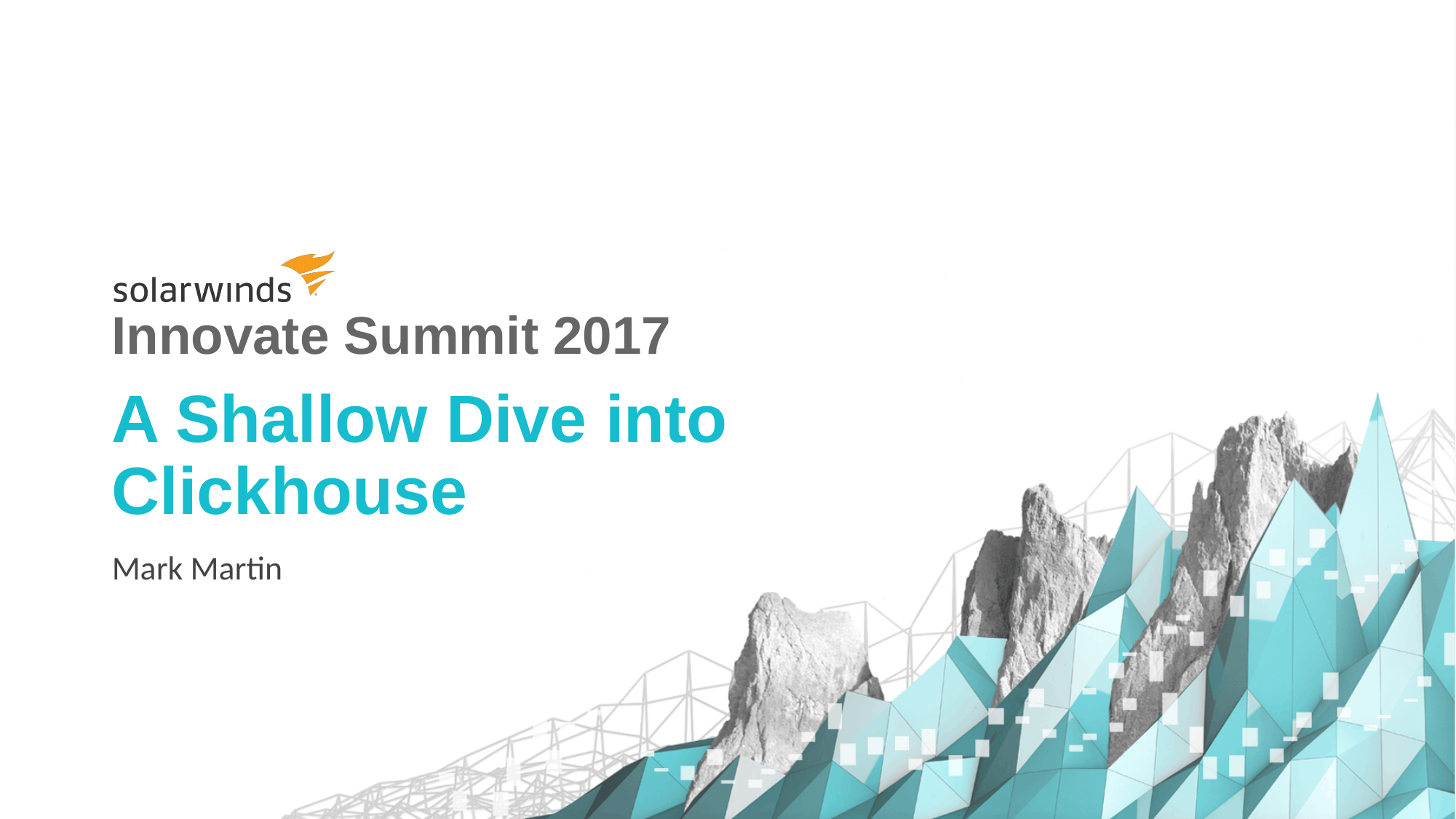

# A Shallow Dive into
Clickhouse
Mark Martin